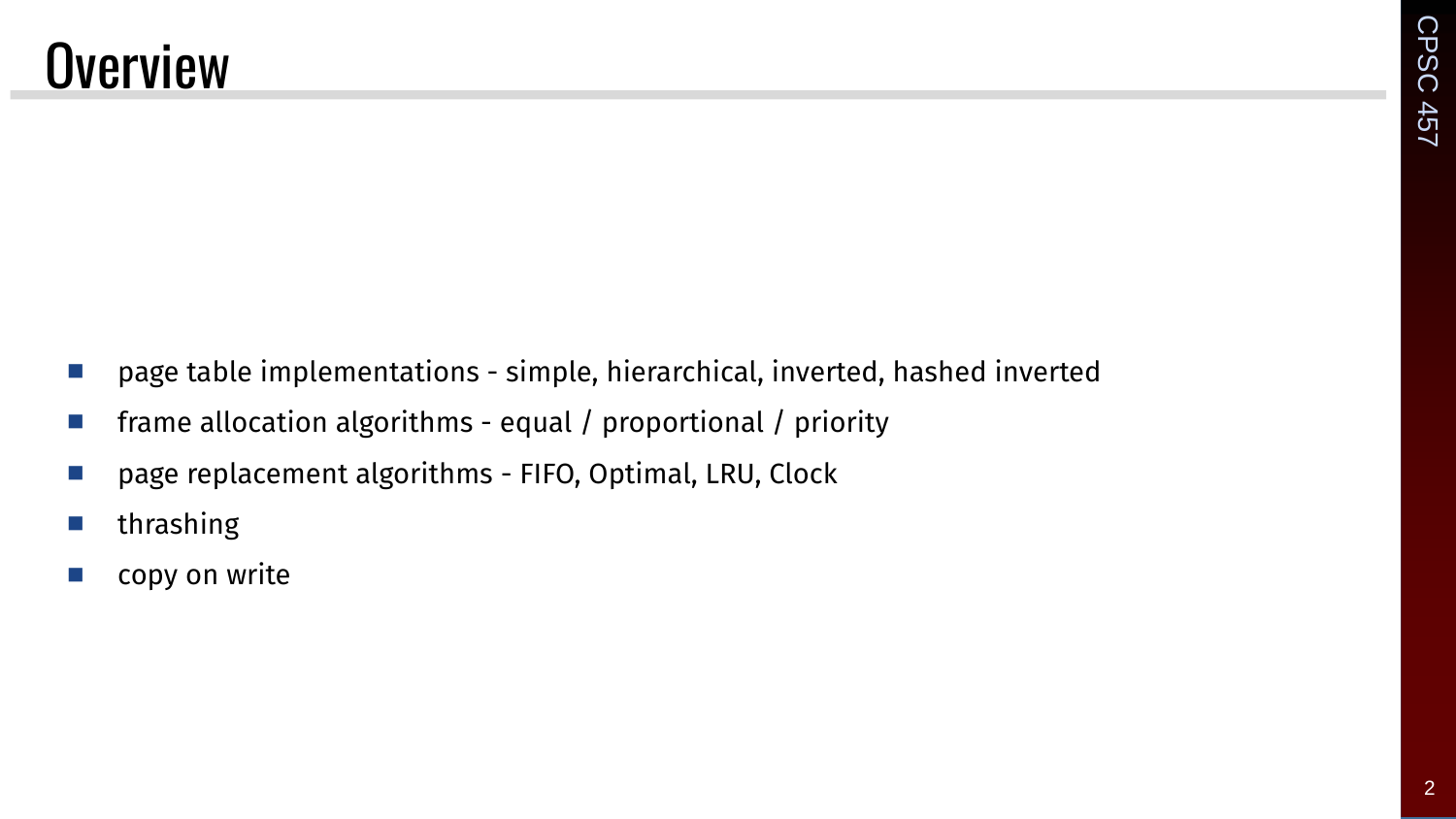

# Overview
page table implementations - simple, hierarchical, inverted, hashed inverted
frame allocation algorithms - equal / proportional / priority
page replacement algorithms - FIFO, Optimal, LRU, Clock
thrashing
copy on write